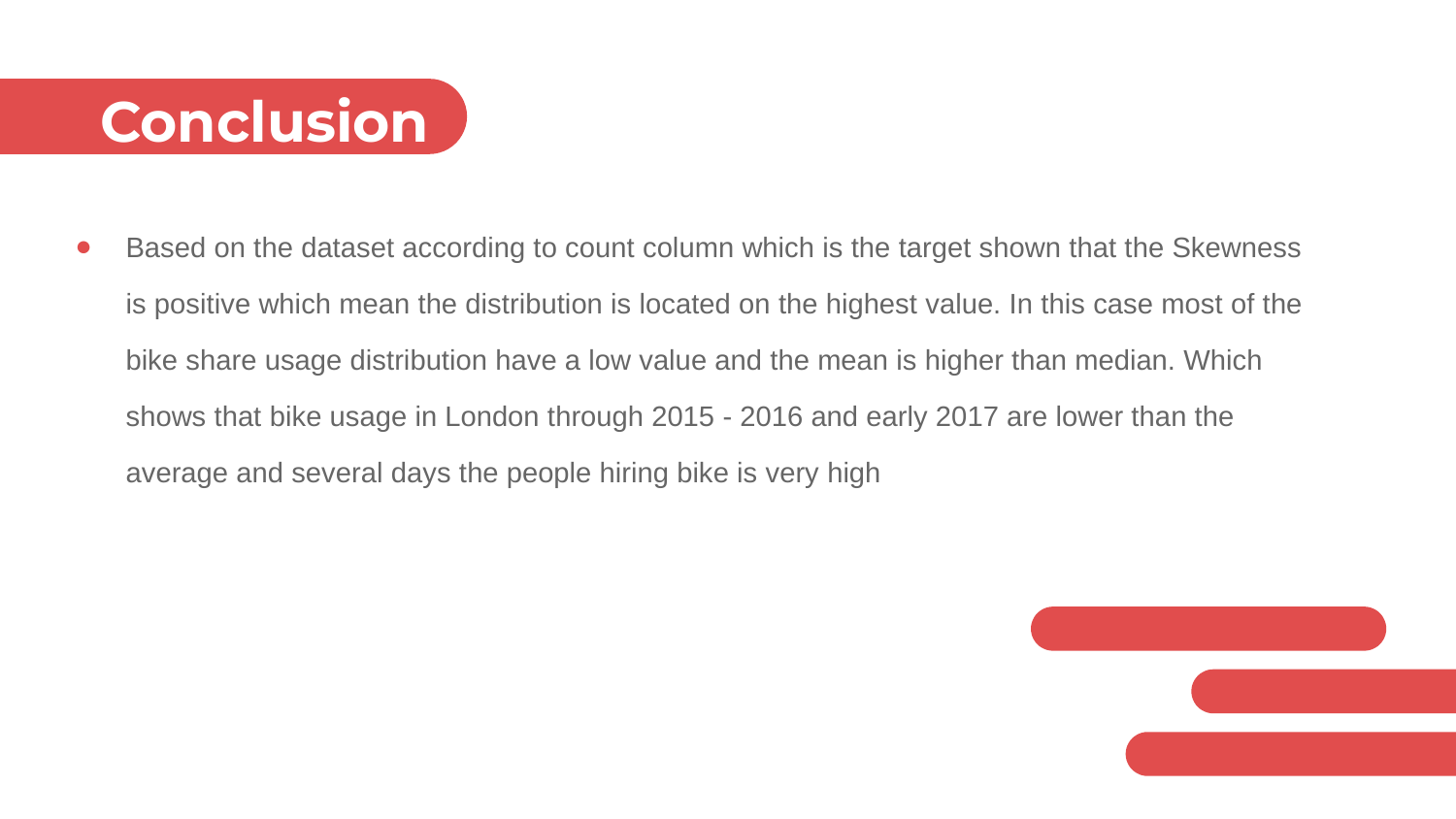

# Conclusion
Based on the dataset according to count column which is the target shown that the Skewness is positive which mean the distribution is located on the highest value. In this case most of the bike share usage distribution have a low value and the mean is higher than median. Which shows that bike usage in London through 2015 - 2016 and early 2017 are lower than the average and several days the people hiring bike is very high